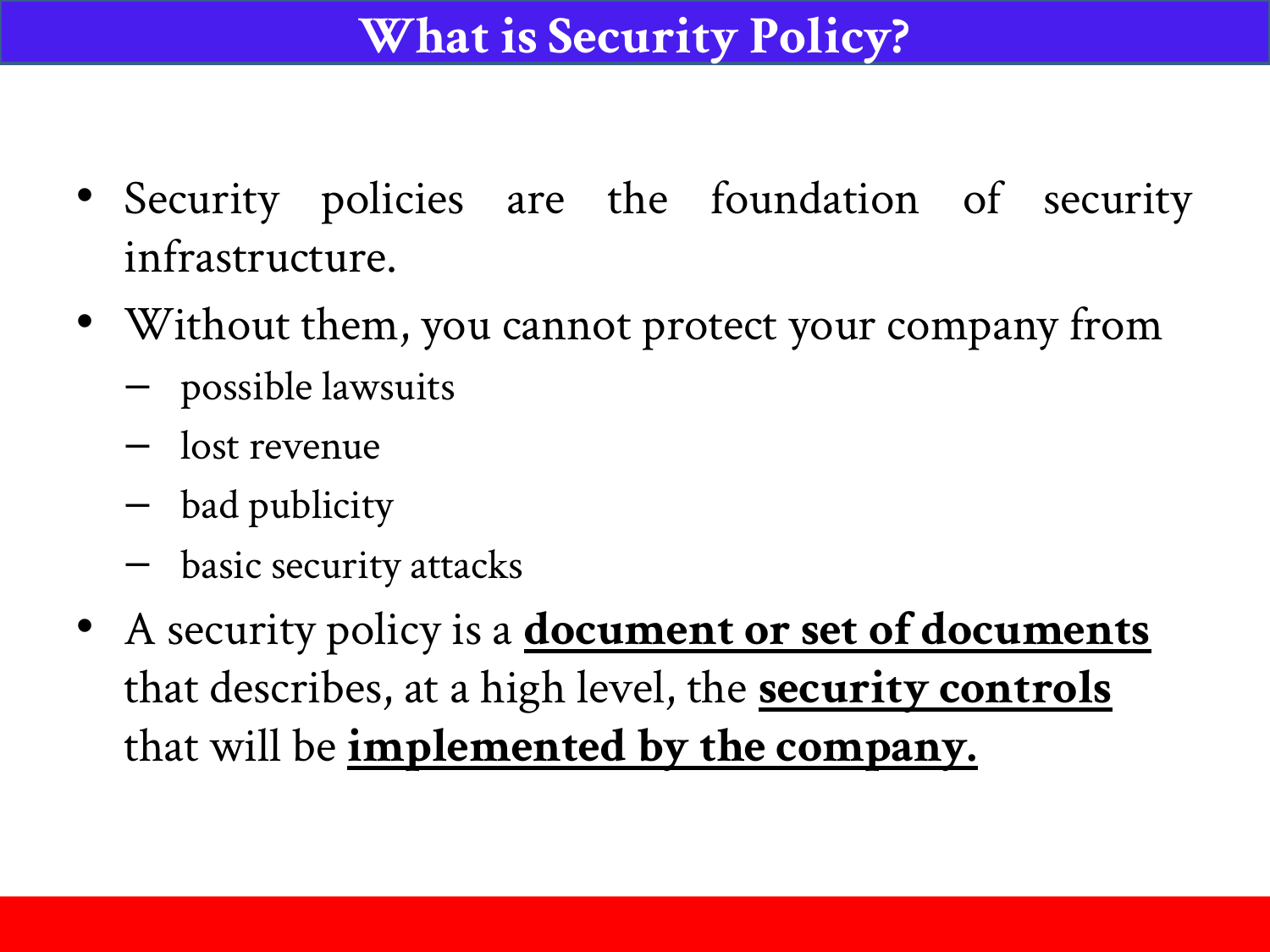

What is Security Policy?
Security policies are the foundation of security infrastructure.
Without them, you cannot protect your company from
possible lawsuits
lost revenue
bad publicity
basic security attacks
A security policy is a document or set of documents that describes, at a high level, the security controls that will be implemented by the company.